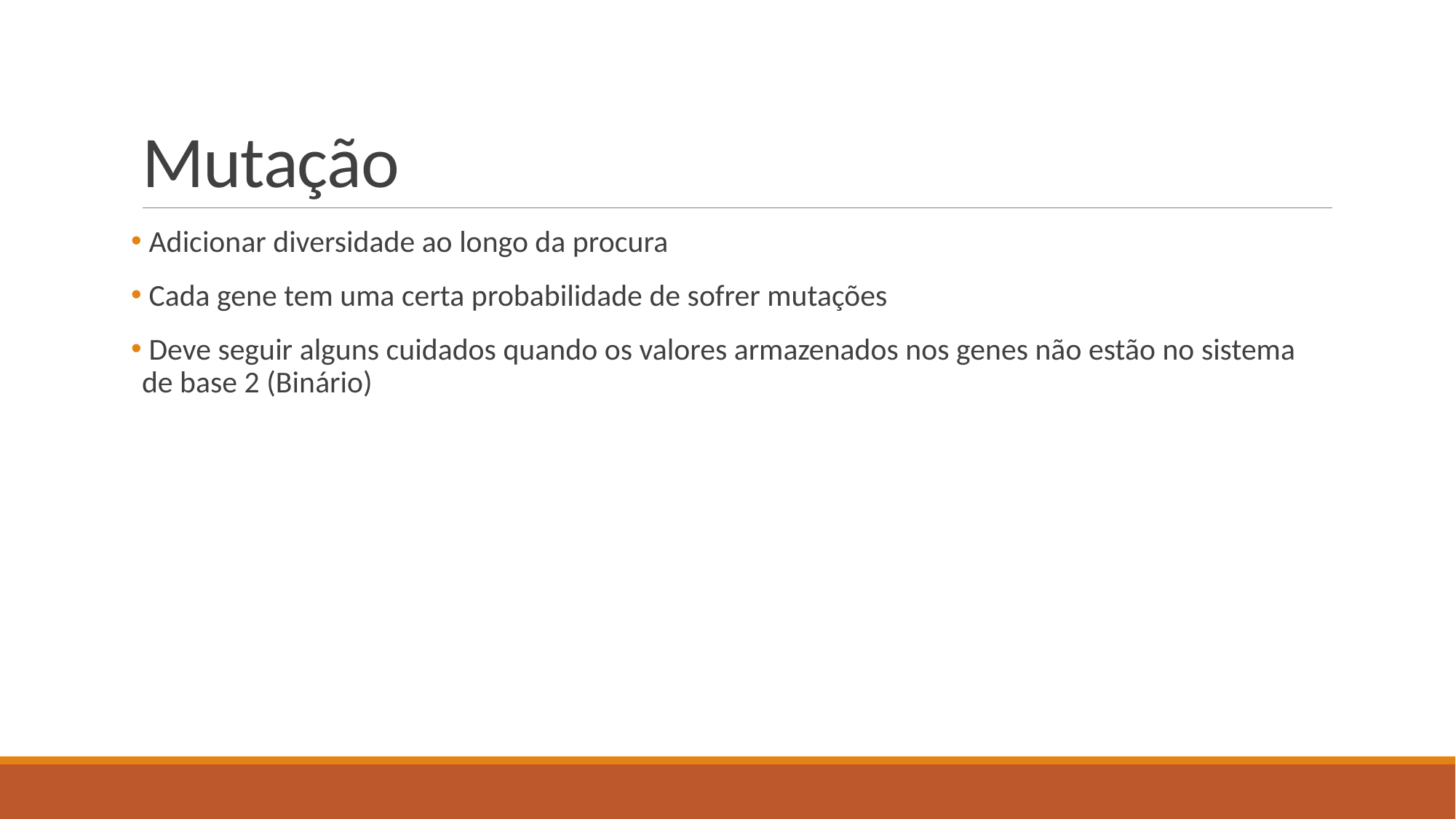

# Mutação
 Adicionar diversidade ao longo da procura
 Cada gene tem uma certa probabilidade de sofrer mutações
 Deve seguir alguns cuidados quando os valores armazenados nos genes não estão no sistema de base 2 (Binário)